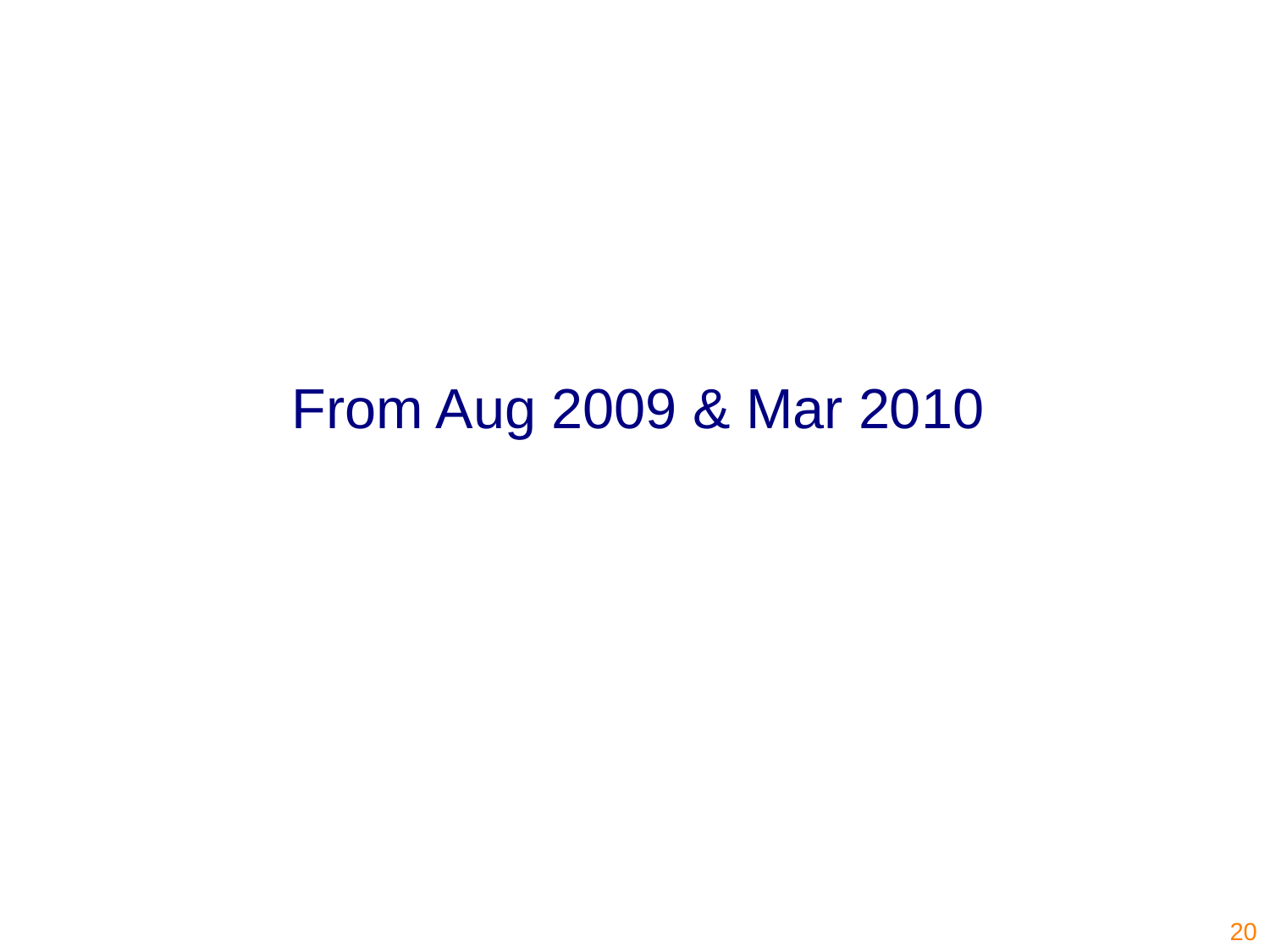

# From Aug 2009 & Mar 2010
20